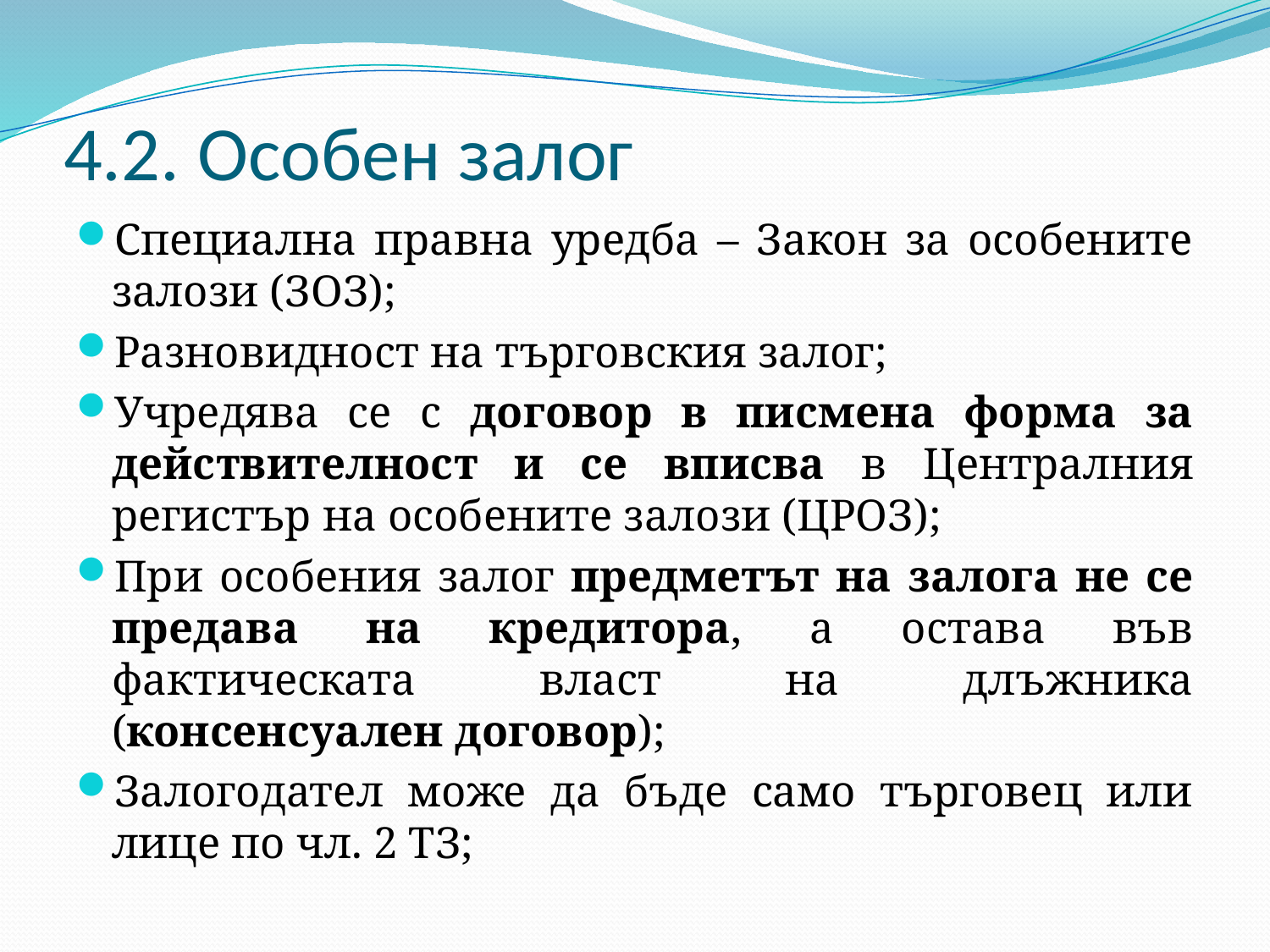

# 4.2. Особен залог
Специална правна уредба – Закон за особените залози (ЗОЗ);
Разновидност на търговския залог;
Учредява се с договор в писмена форма за действителност и се вписва в Централния регистър на особените залози (ЦРОЗ);
При особения залог предметът на залога не се предава на кредитора, а остава във фактическата власт на длъжника (консенсуален договор);
Залогодател може да бъде само търговец или лице по чл. 2 ТЗ;